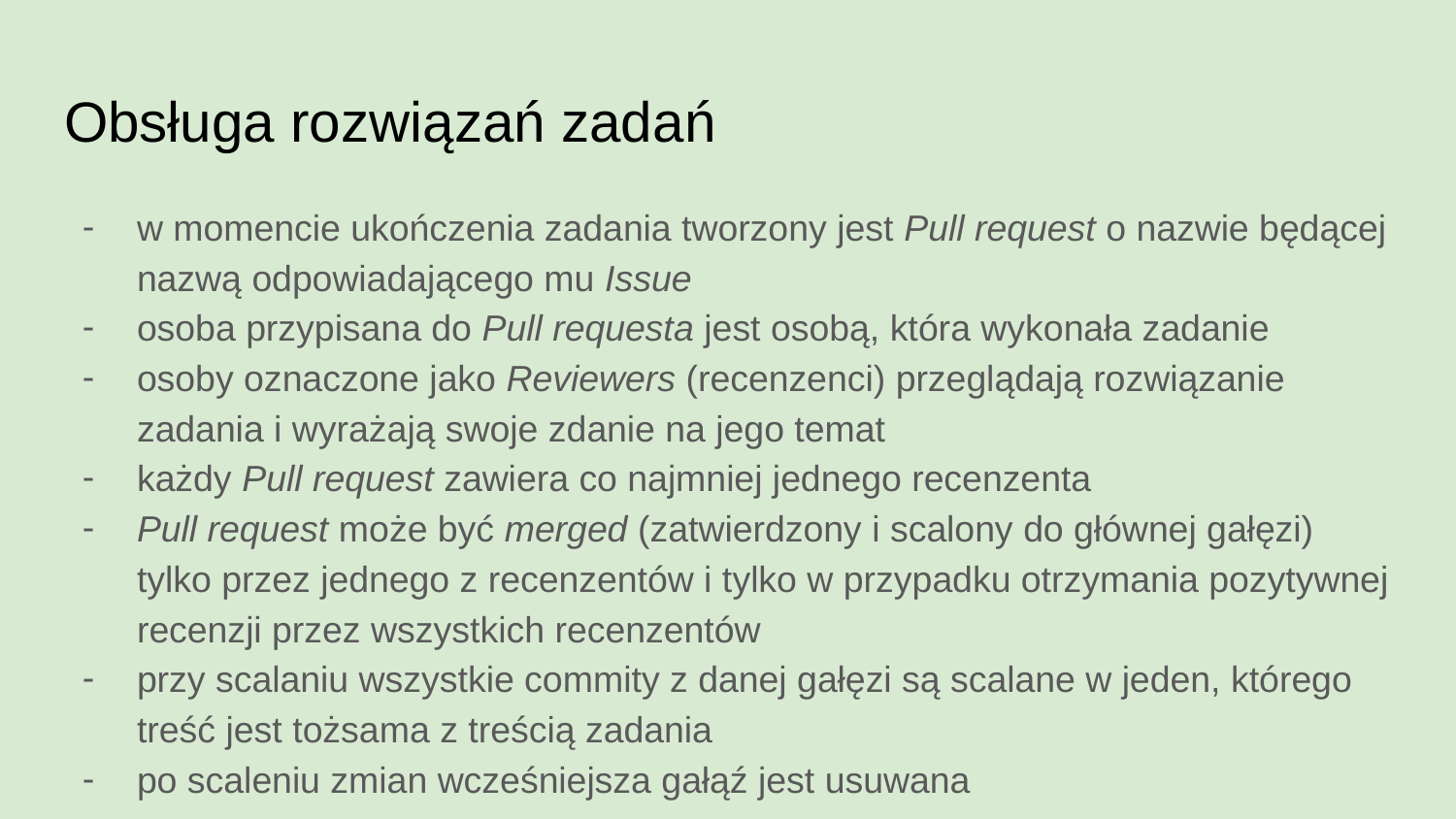

# Obsługa rozwiązań zadań
w momencie ukończenia zadania tworzony jest Pull request o nazwie będącej nazwą odpowiadającego mu Issue
osoba przypisana do Pull requesta jest osobą, która wykonała zadanie
osoby oznaczone jako Reviewers (recenzenci) przeglądają rozwiązanie zadania i wyrażają swoje zdanie na jego temat
każdy Pull request zawiera co najmniej jednego recenzenta
Pull request może być merged (zatwierdzony i scalony do głównej gałęzi) tylko przez jednego z recenzentów i tylko w przypadku otrzymania pozytywnej recenzji przez wszystkich recenzentów
przy scalaniu wszystkie commity z danej gałęzi są scalane w jeden, którego treść jest tożsama z treścią zadania
po scaleniu zmian wcześniejsza gałąź jest usuwana